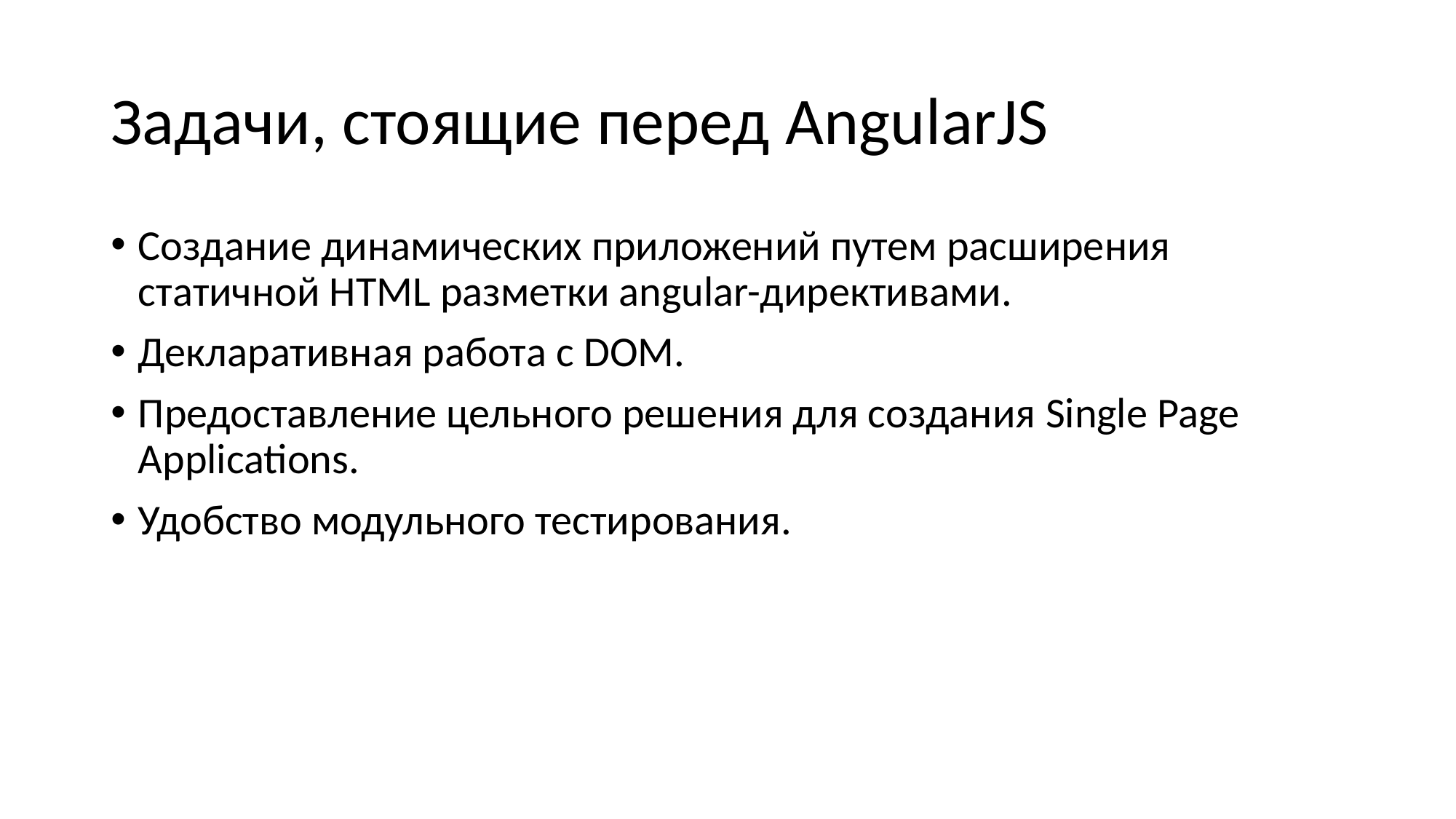

# Задачи, стоящие перед AngularJS
Создание динамических приложений путем расширения статичной HTML разметки angular-директивами.
Декларативная работа с DOM.
Предоставление цельного решения для создания Single Page Applications.
Удобство модульного тестирования.